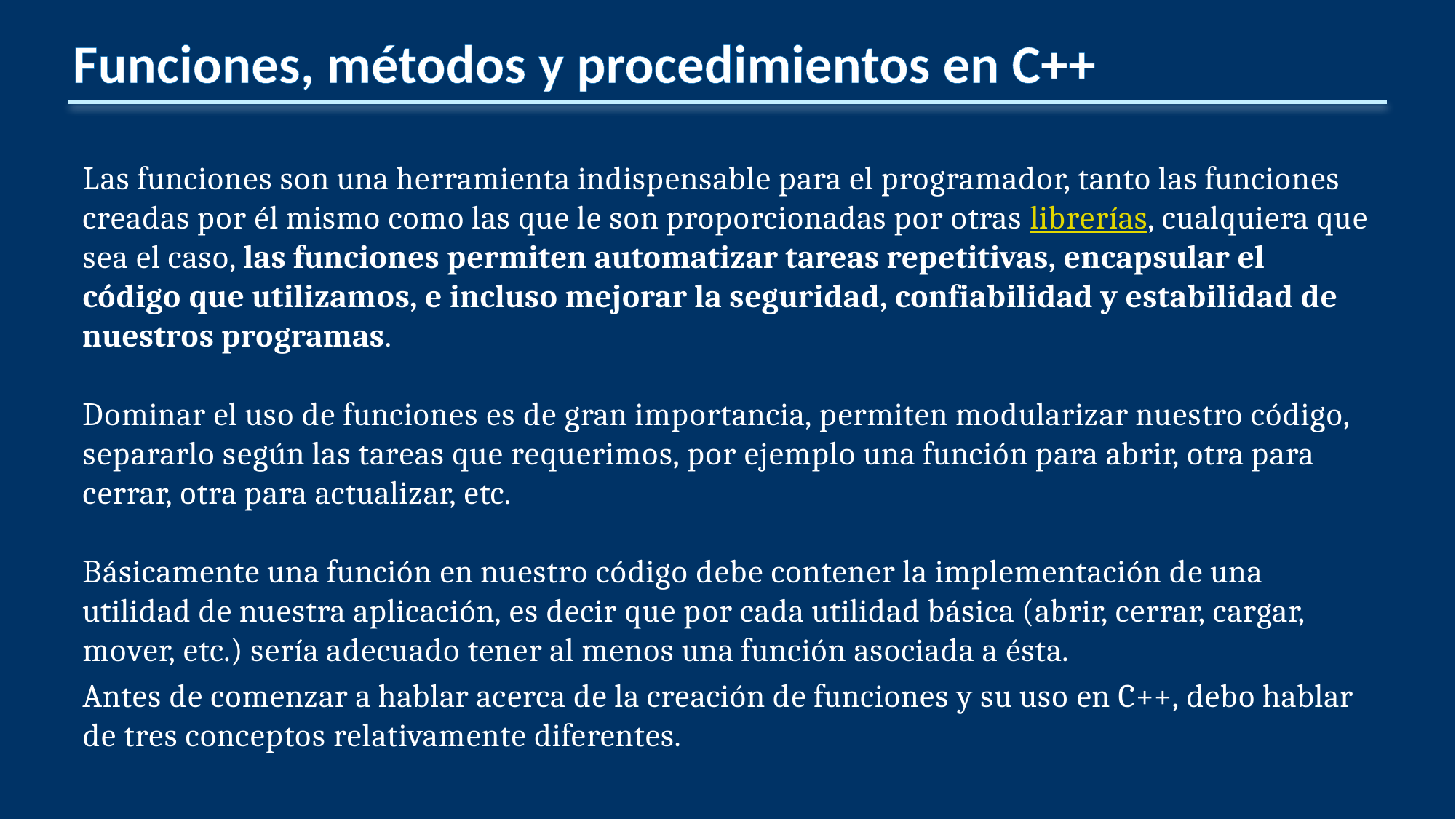

# Funciones, métodos y procedimientos en C++
Las funciones son una herramienta indispensable para el programador, tanto las funciones creadas por él mismo como las que le son proporcionadas por otras librerías, cualquiera que sea el caso, las funciones permiten automatizar tareas repetitivas, encapsular el código que utilizamos, e incluso mejorar la seguridad, confiabilidad y estabilidad de nuestros programas.
Dominar el uso de funciones es de gran importancia, permiten modularizar nuestro código, separarlo según las tareas que requerimos, por ejemplo una función para abrir, otra para cerrar, otra para actualizar, etc.
Básicamente una función en nuestro código debe contener la implementación de una utilidad de nuestra aplicación, es decir que por cada utilidad básica (abrir, cerrar, cargar, mover, etc.) sería adecuado tener al menos una función asociada a ésta.
Antes de comenzar a hablar acerca de la creación de funciones y su uso en C++, debo hablar de tres conceptos relativamente diferentes.